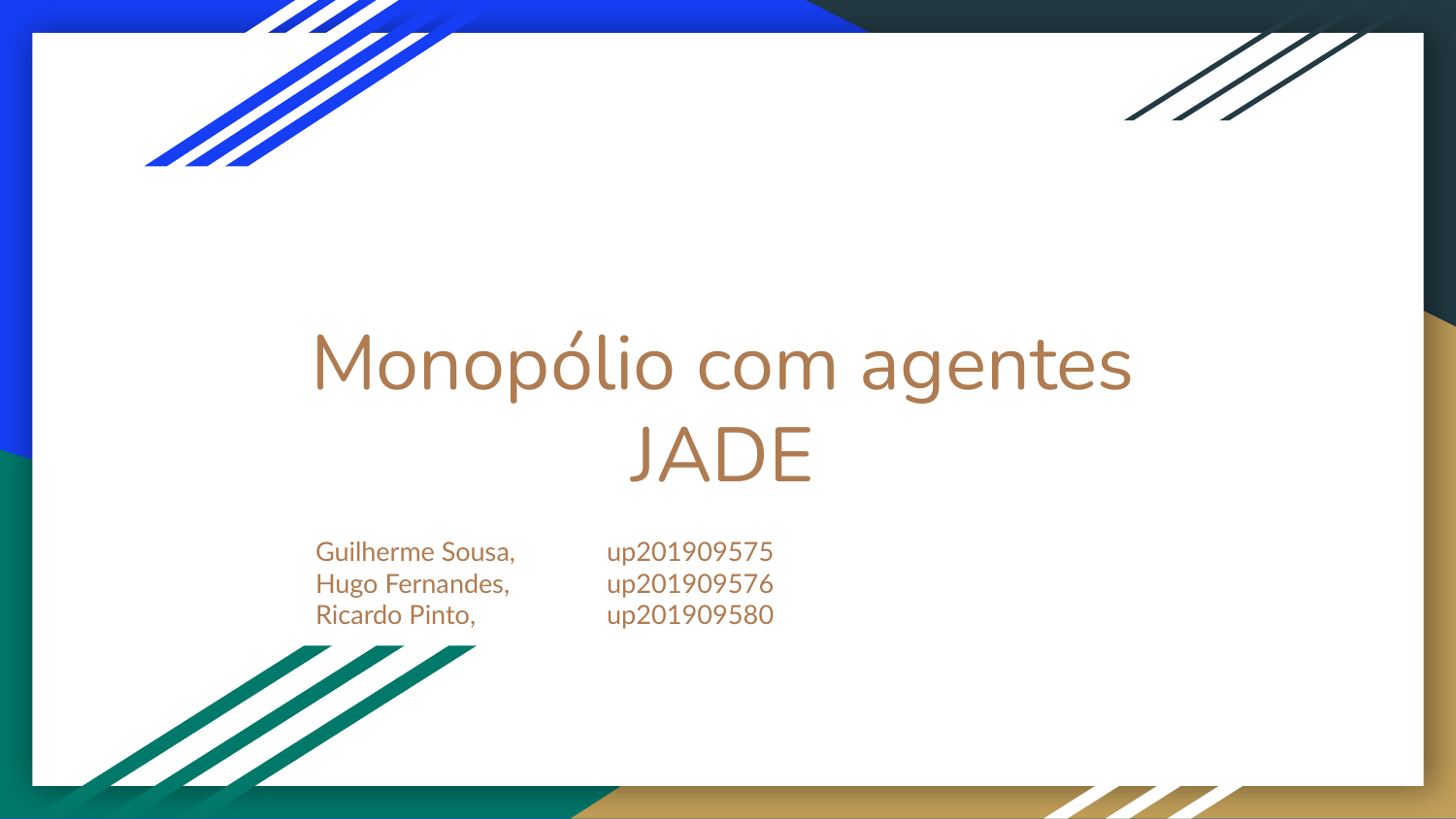

# Monopólio com agentes JADE
Guilherme Sousa,  	up201909575
Hugo Fernandes, 	up201909576
Ricardo Pinto, 	up201909580